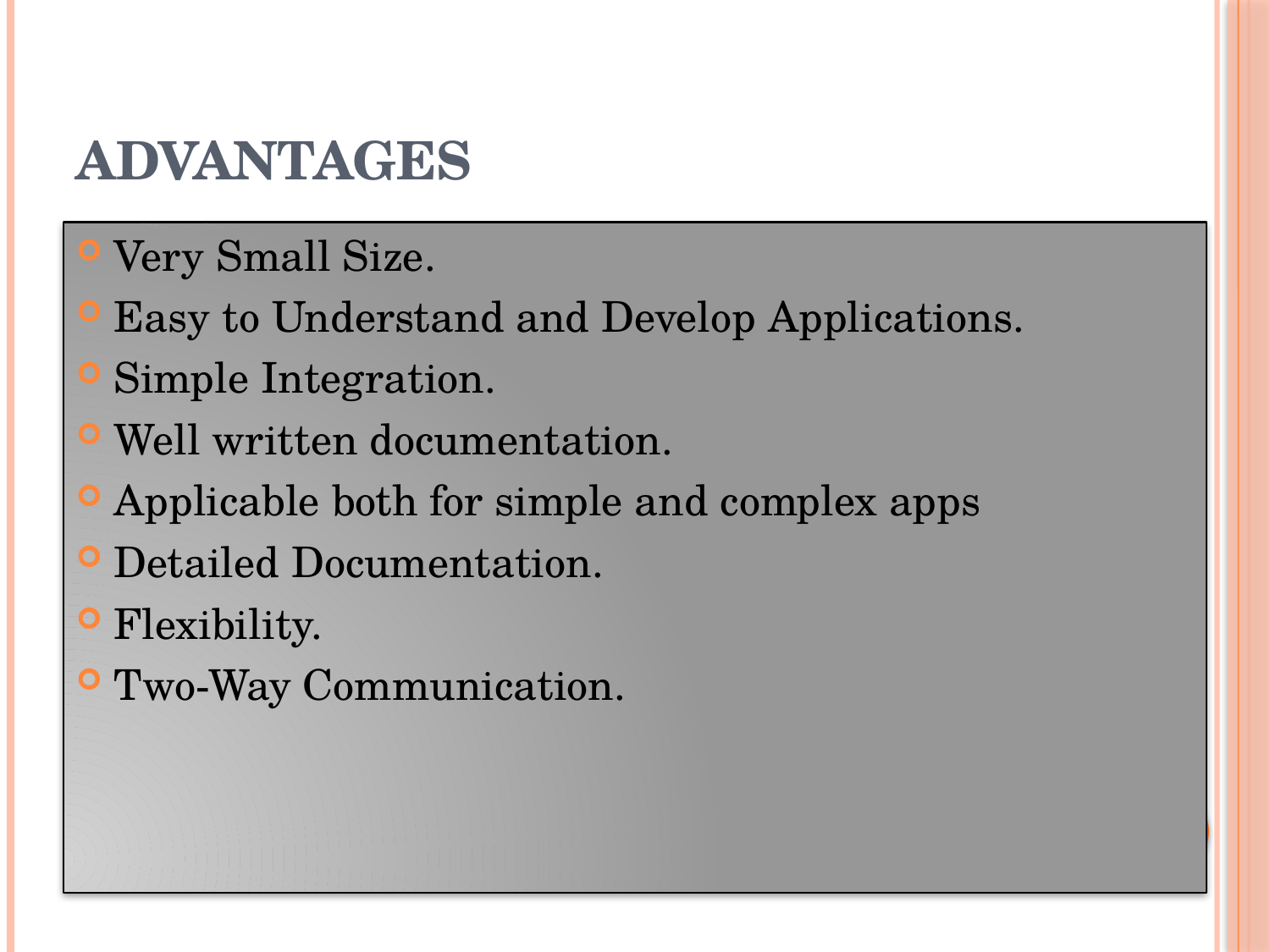

# Advantages
Very Small Size.
Easy to Understand and Develop Applications.
Simple Integration.
Well written documentation.
Applicable both for simple and complex apps
Detailed Documentation.
Flexibility.
Two-Way Communication.